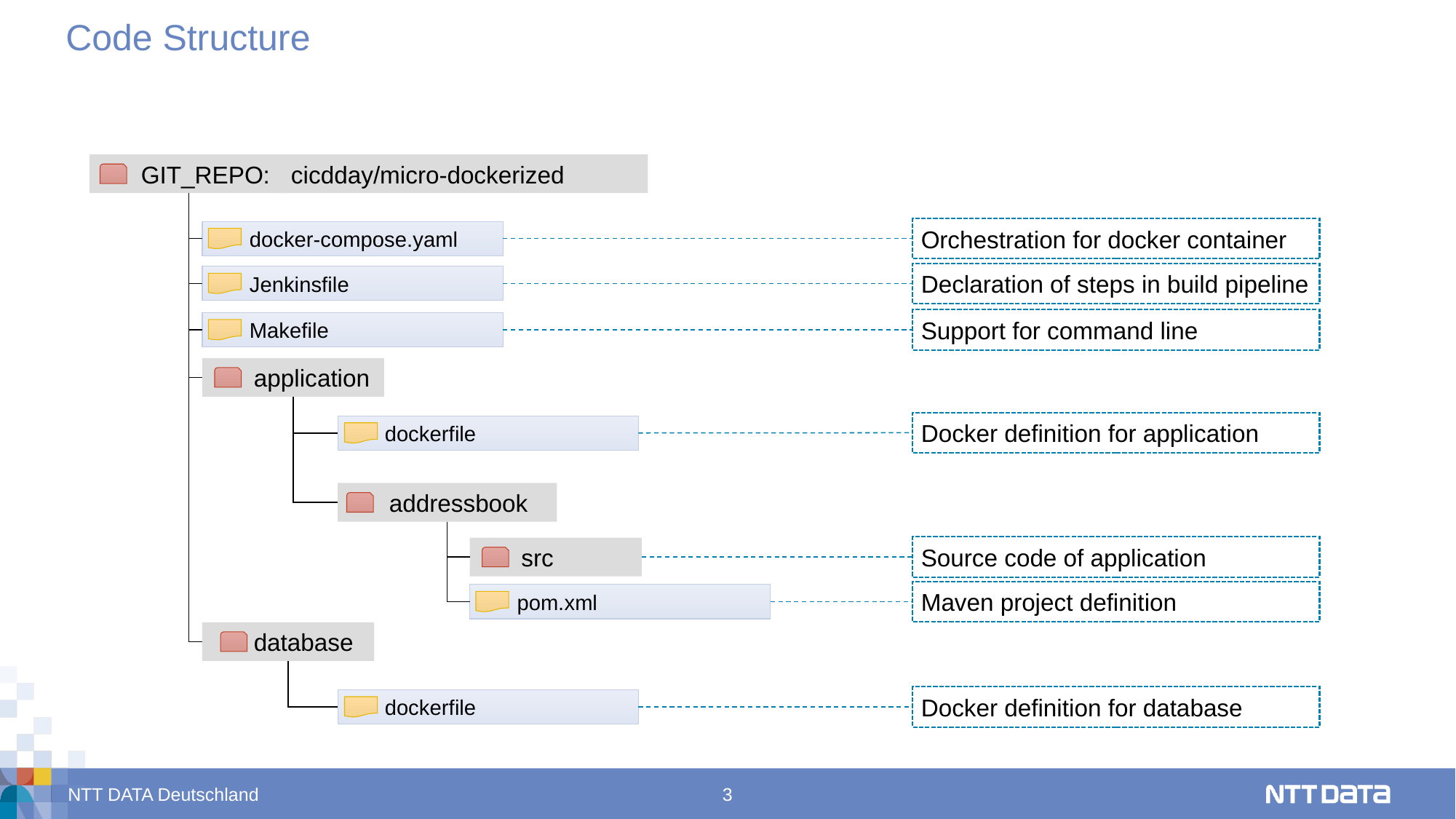

# Code Structure

GIT_REPO:
cicdday/micro-dockerized

Orchestration for docker container
docker-compose.yaml

Declaration of steps in build pipeline
Jenkinsfile

Support for command line
Makefile

application

Docker definition for application
dockerfile

addressbook

Source code of application
src

Maven project definition
pom.xml

database

Docker definition for database
dockerfile

NTT DATA Deutschland
3